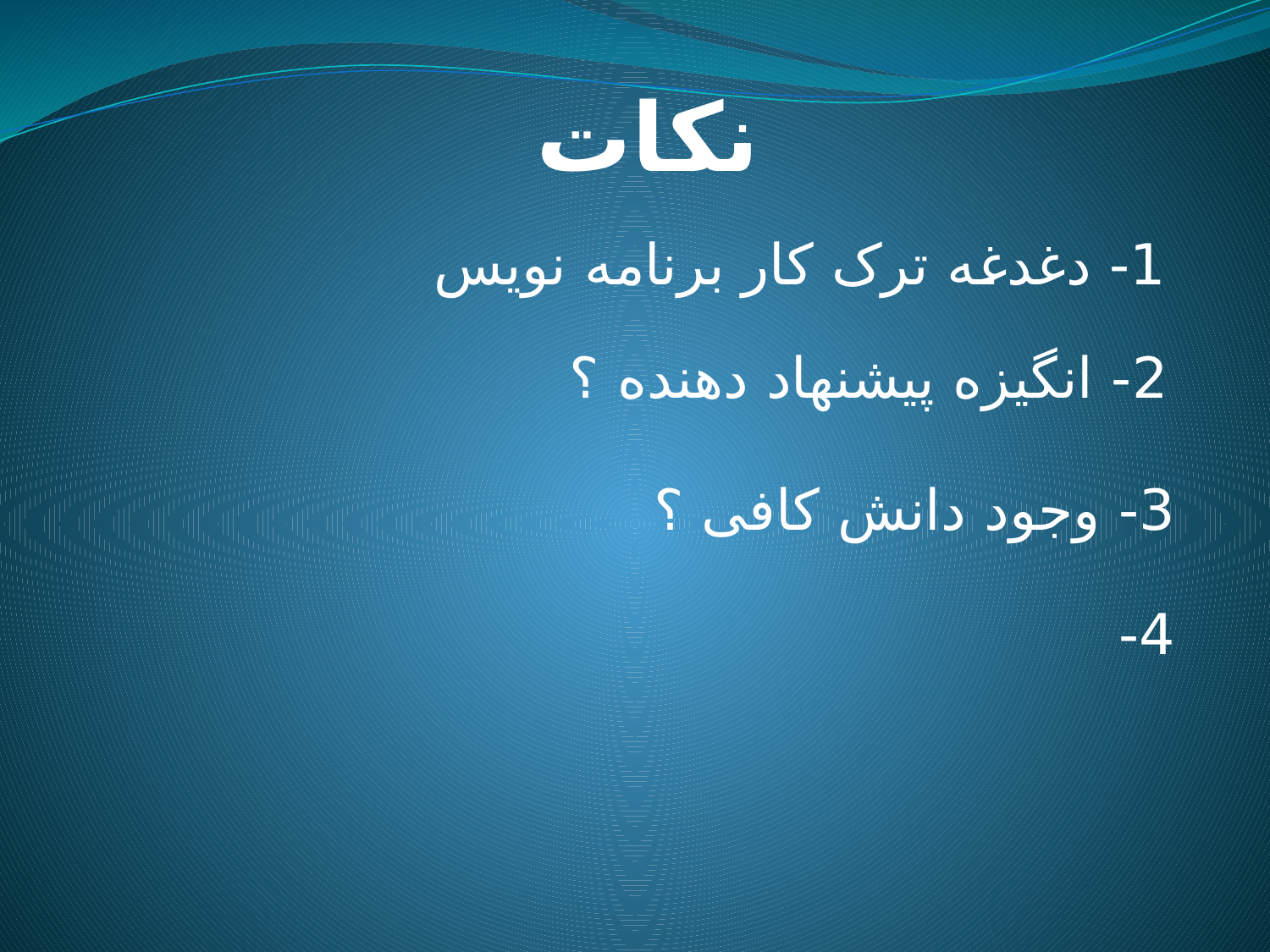

نکات
1- دغدغه ترک کار برنامه نویس
2- انگیزه پیشنهاد دهنده ؟
3- وجود دانش کافی ؟
4-